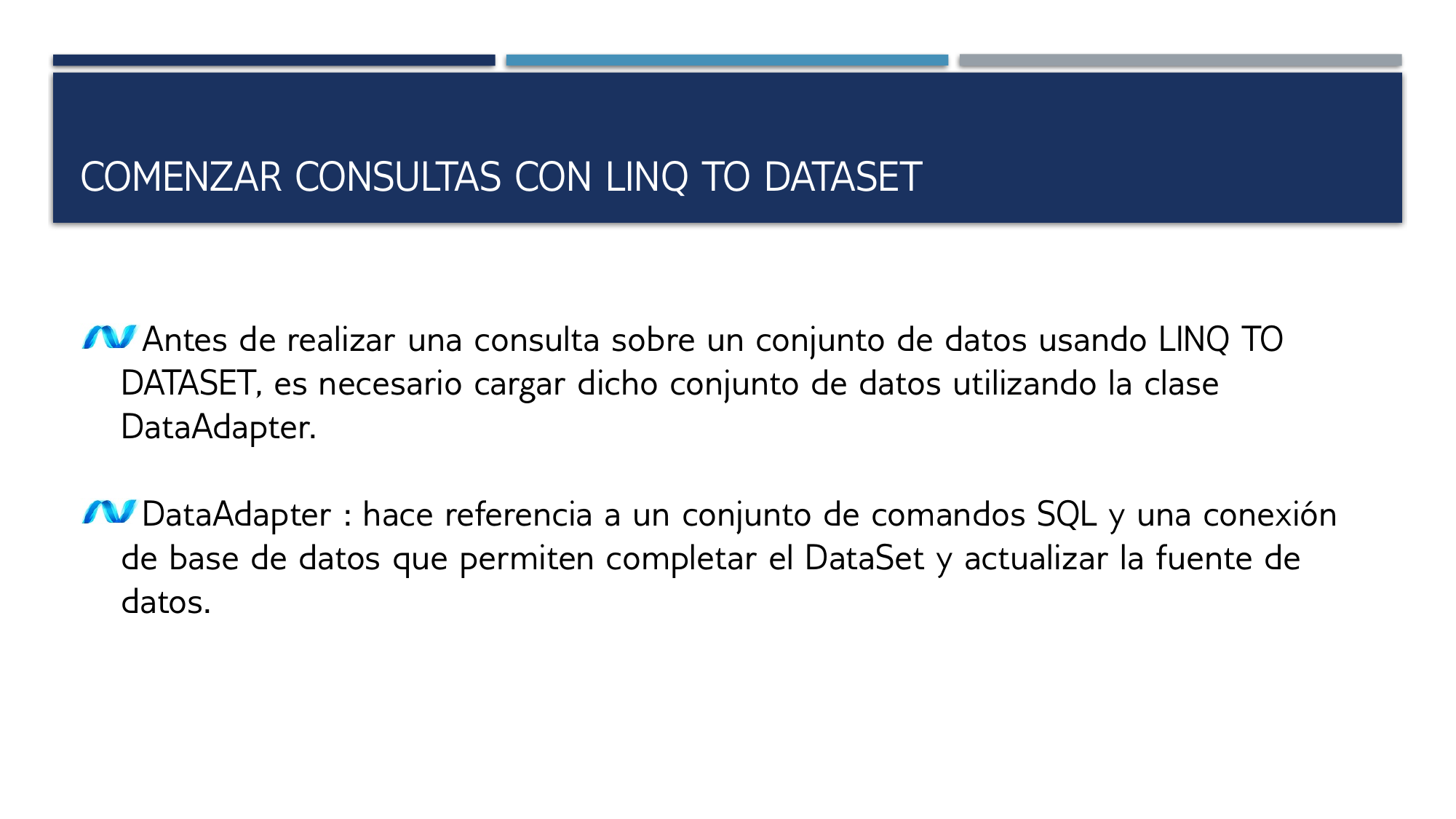

# Comenzar consultas con linq to dataset
Antes de realizar una consulta sobre un conjunto de datos usando LINQ TO DATASET, es necesario cargar dicho conjunto de datos utilizando la clase DataAdapter.

DataAdapter : hace referencia a un conjunto de comandos SQL y una conexión de base de datos que permiten completar el DataSet y actualizar la fuente de datos.